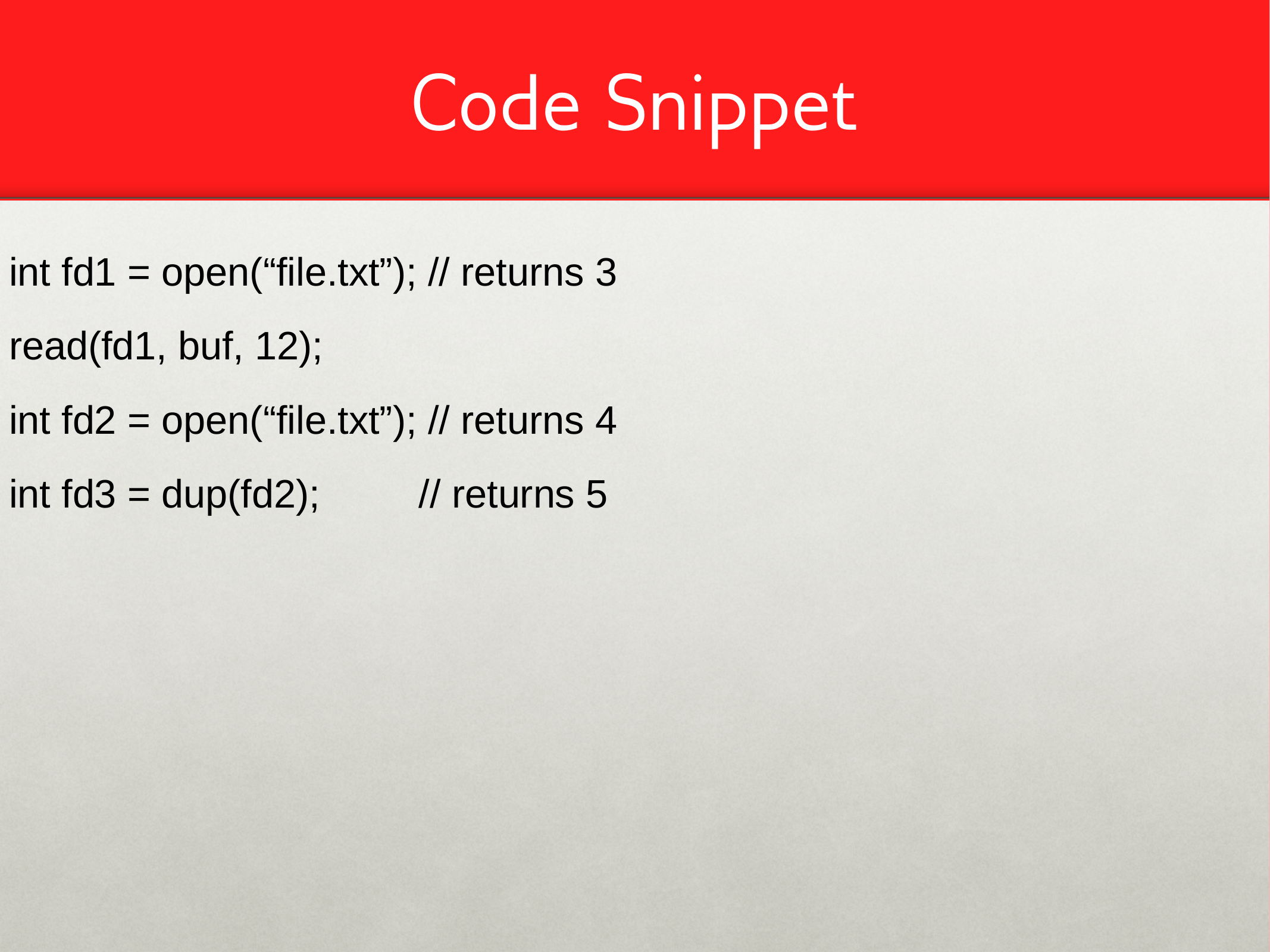

# Code Snippet
int fd1 = open(“file.txt”); // returns 3
read(fd1, buf, 12);
int fd2 = open(“file.txt”); // returns 4
int fd3 = dup(fd2);         // returns 5